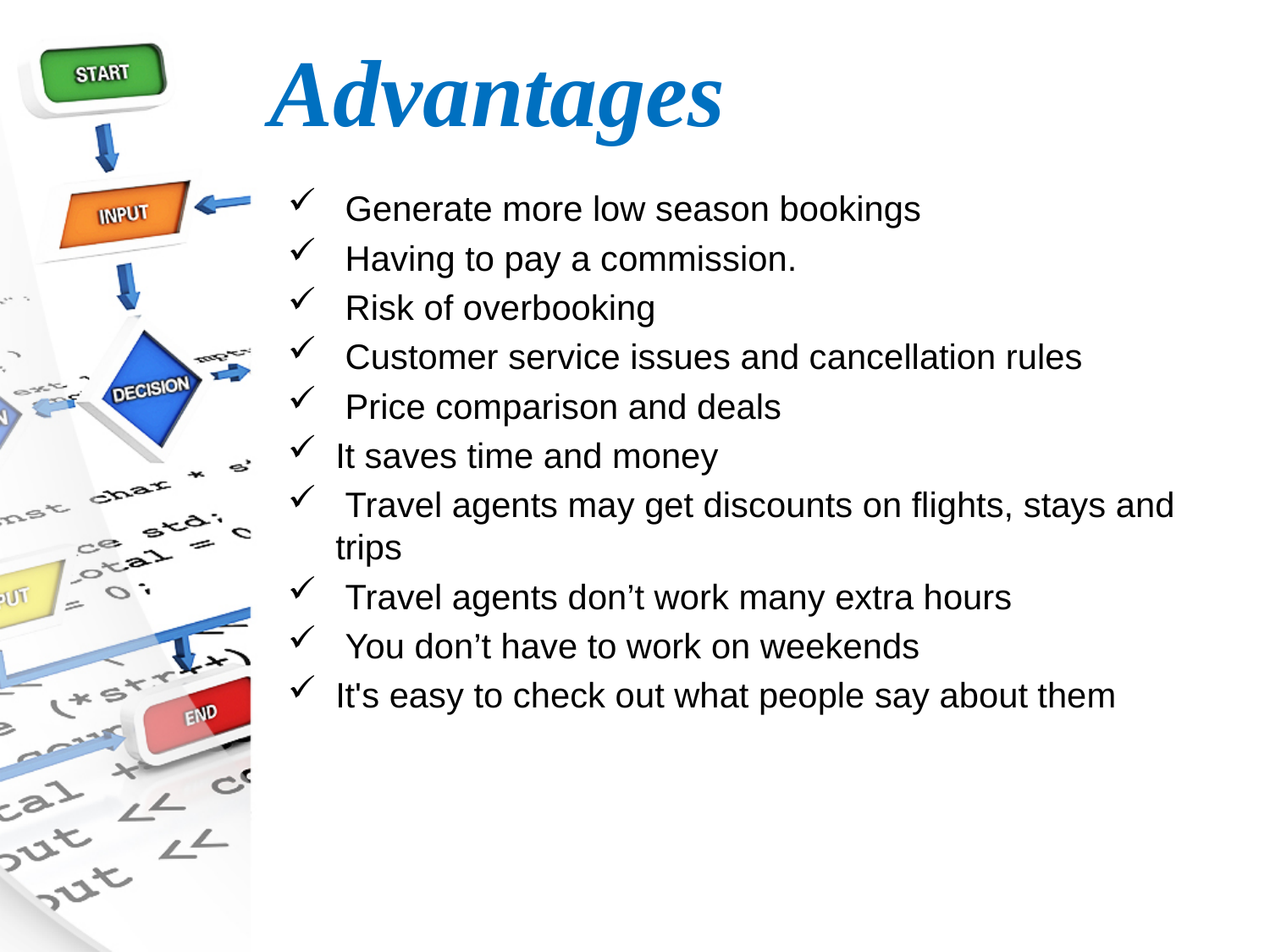

Advantages
 Generate more low season bookings
 Having to pay a commission.
 Risk of overbooking
 Customer service issues and cancellation rules
 Price comparison and deals
It saves time and money
 Travel agents may get discounts on flights, stays and trips
 Travel agents don’t work many extra hours
 You don’t have to work on weekends
It's easy to check out what people say about them